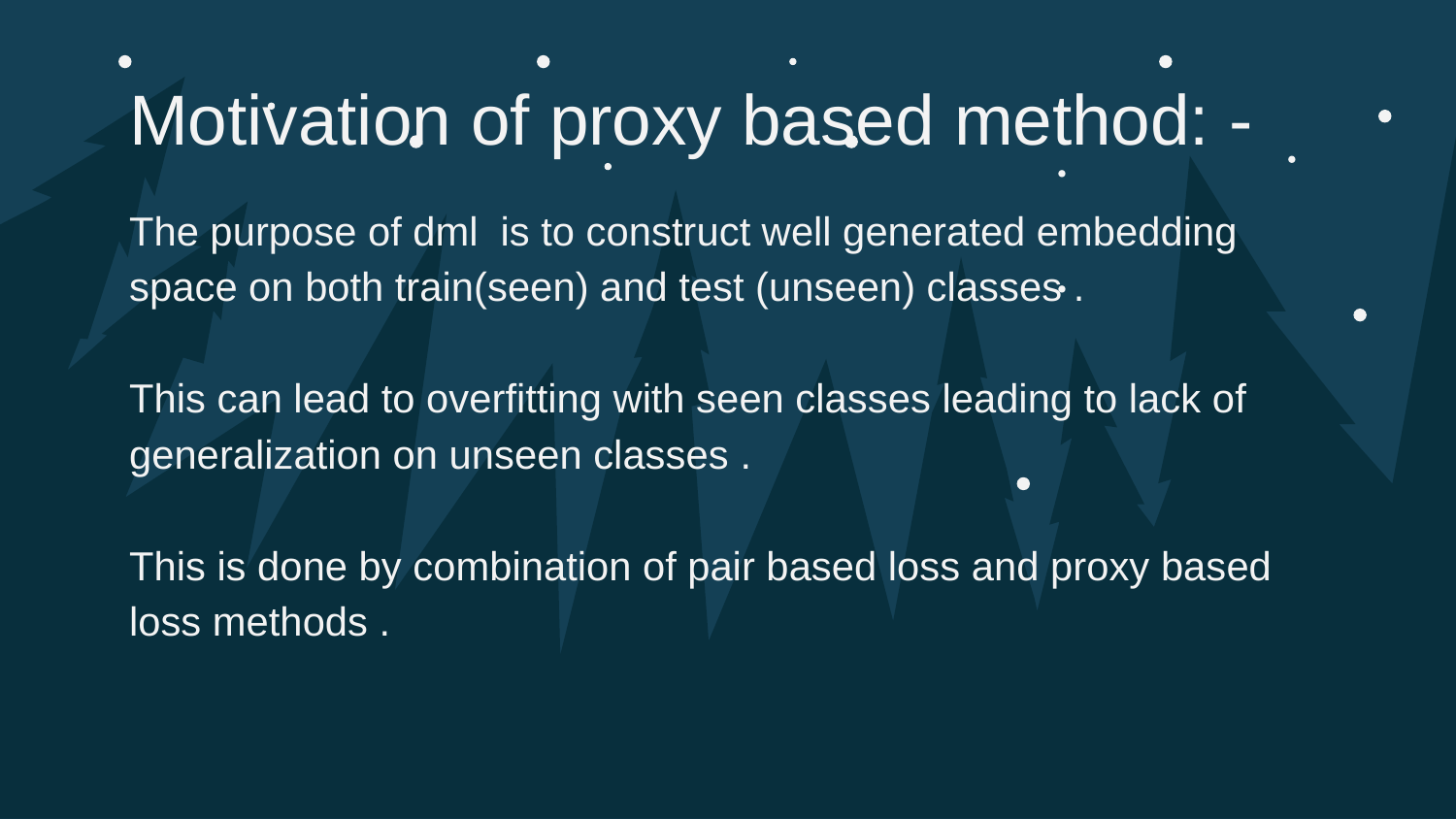

# Motivation of proxy based method: -
The purpose of dml  is to construct well generated embedding space on both train(seen) and test (unseen) classes .

This can lead to overfitting with seen classes leading to lack of generalization on unseen classes .

This is done by combination of pair based loss and proxy based loss methods .